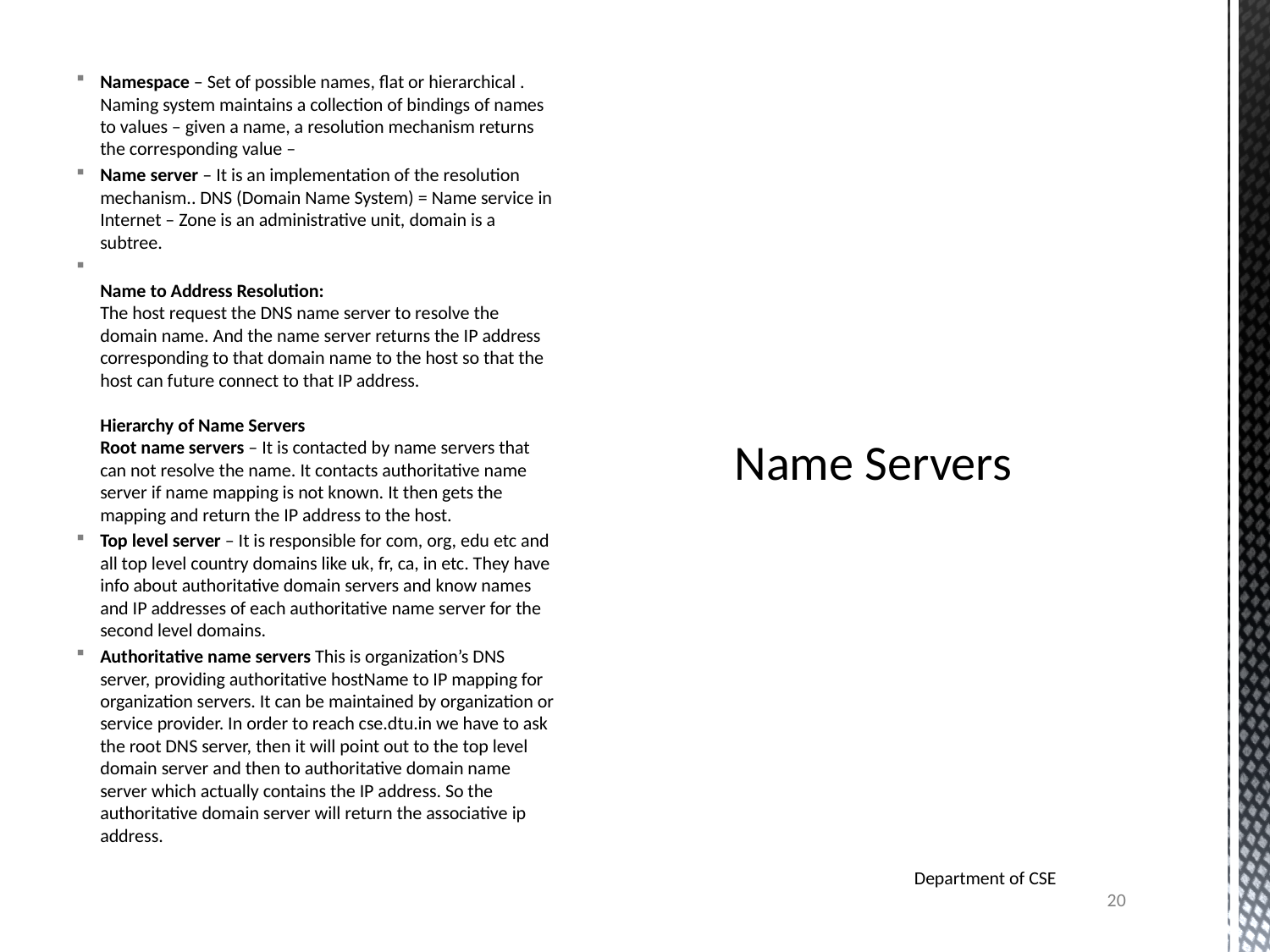

Namespace – Set of possible names, flat or hierarchical . Naming system maintains a collection of bindings of names to values – given a name, a resolution mechanism returns the corresponding value –
Name server – It is an implementation of the resolution mechanism.. DNS (Domain Name System) = Name service in Internet – Zone is an administrative unit, domain is a subtree.
Name to Address Resolution:
The host request the DNS name server to resolve the domain name. And the name server returns the IP address corresponding to that domain name to the host so that the host can future connect to that IP address.
Hierarchy of Name Servers
Root name servers – It is contacted by name servers that can not resolve the name. It contacts authoritative name server if name mapping is not known. It then gets the mapping and return the IP address to the host.
Top level server – It is responsible for com, org, edu etc and all top level country domains like uk, fr, ca, in etc. They have info about authoritative domain servers and know names and IP addresses of each authoritative name server for the second level domains.
Authoritative name servers This is organization’s DNS server, providing authoritative hostName to IP mapping for organization servers. It can be maintained by organization or service provider. In order to reach cse.dtu.in we have to ask the root DNS server, then it will point out to the top level domain server and then to authoritative domain name server which actually contains the IP address. So the authoritative domain server will return the associative ip address.

# Name Servers
Department of CSE
20